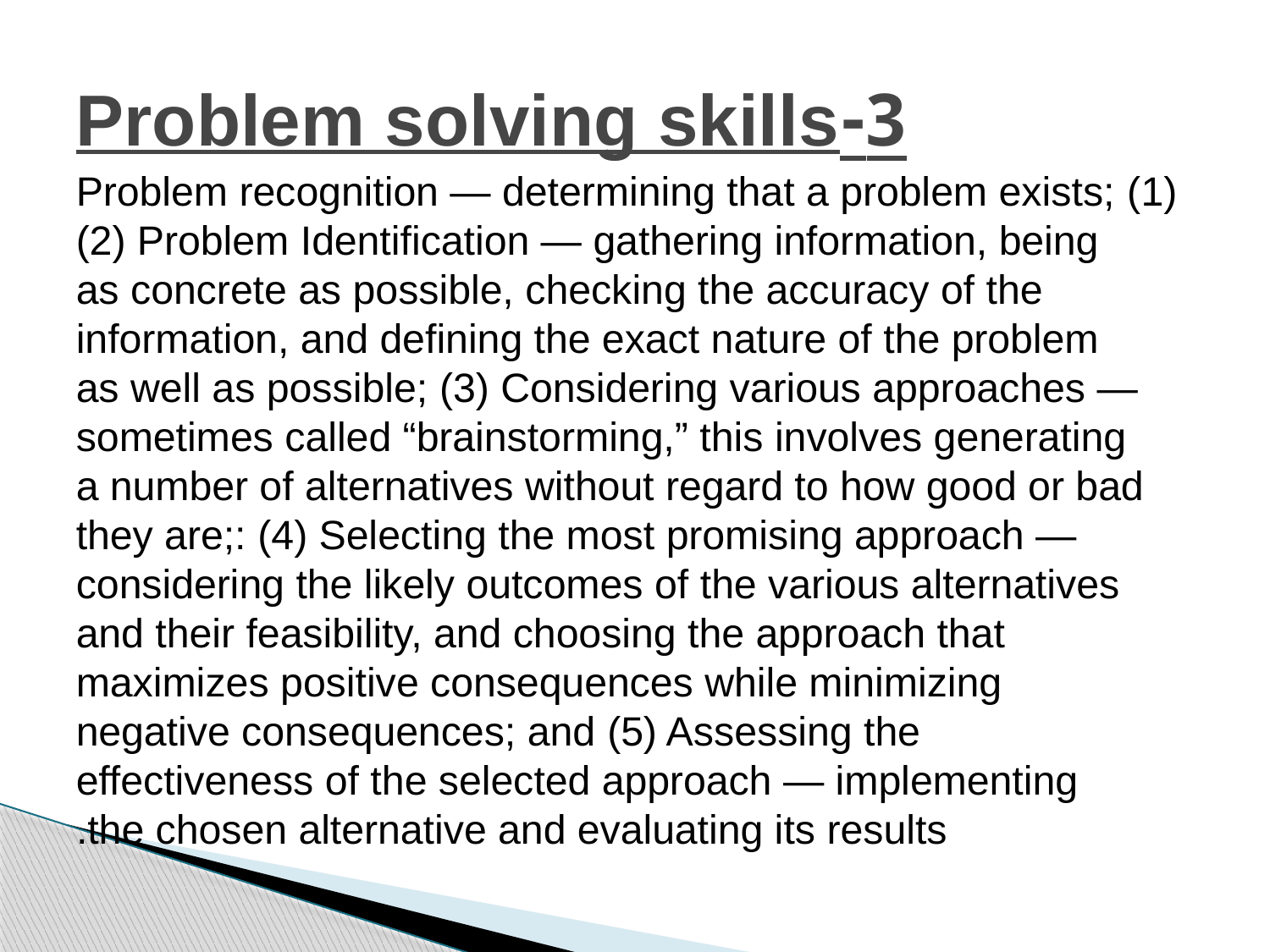

# 3-Problem solving skills
(1) Problem recognition — determining that a problem exists; (2) Problem Identification — gathering information, being as concrete as possible, checking the accuracy of the information, and defining the exact nature of the problem as well as possible; (3) Considering various approaches — sometimes called “brainstorming,” this involves generating a number of alternatives without regard to how good or bad they are;: (4) Selecting the most promising approach — considering the likely outcomes of the various alternatives and their feasibility, and choosing the approach that maximizes positive consequences while minimizing negative consequences; and (5) Assessing the effectiveness of the selected approach — implementing the chosen alternative and evaluating its results.